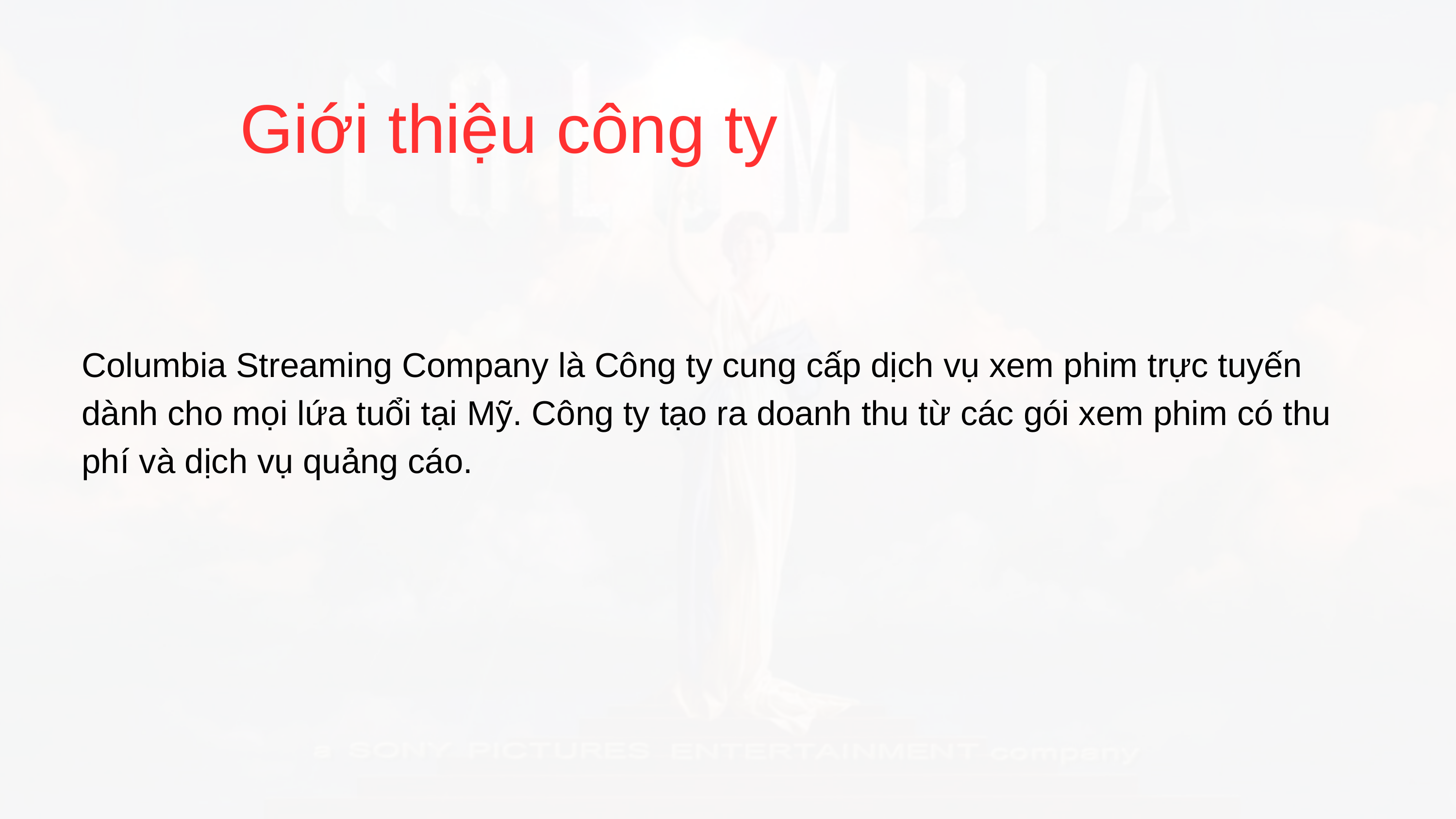

Giới thiệu công ty
Columbia Streaming Company là Công ty cung cấp dịch vụ xem phim trực tuyến dành cho mọi lứa tuổi tại Mỹ. Công ty tạo ra doanh thu từ các gói xem phim có thu phí và dịch vụ quảng cáo.